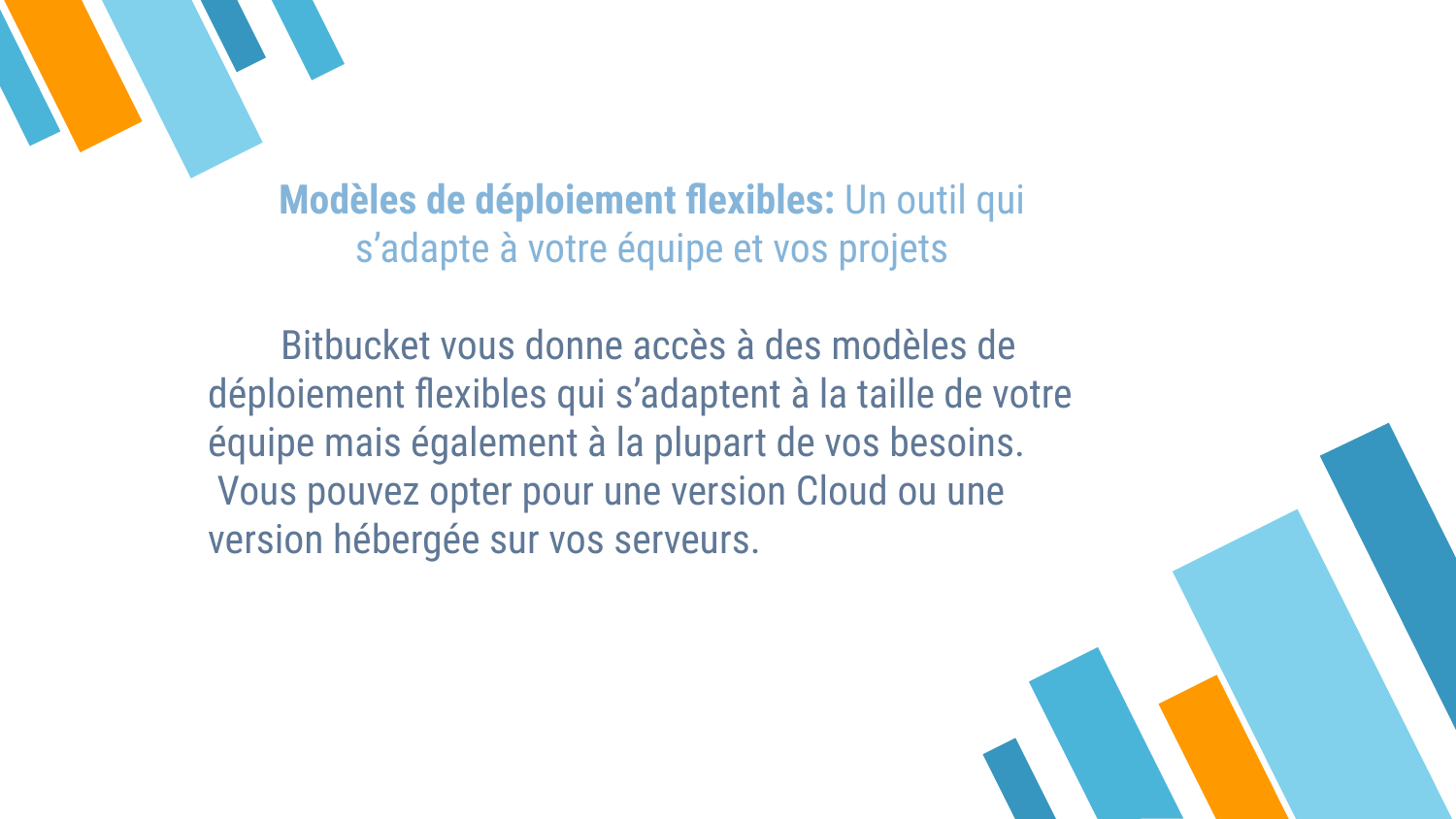

Modèles de déploiement flexibles: Un outil qui s’adapte à votre équipe et vos projets

Bitbucket vous donne accès à des modèles de déploiement flexibles qui s’adaptent à la taille de votre équipe mais également à la plupart de vos besoins.  Vous pouvez opter pour une version Cloud ou une version hébergée sur vos serveurs.